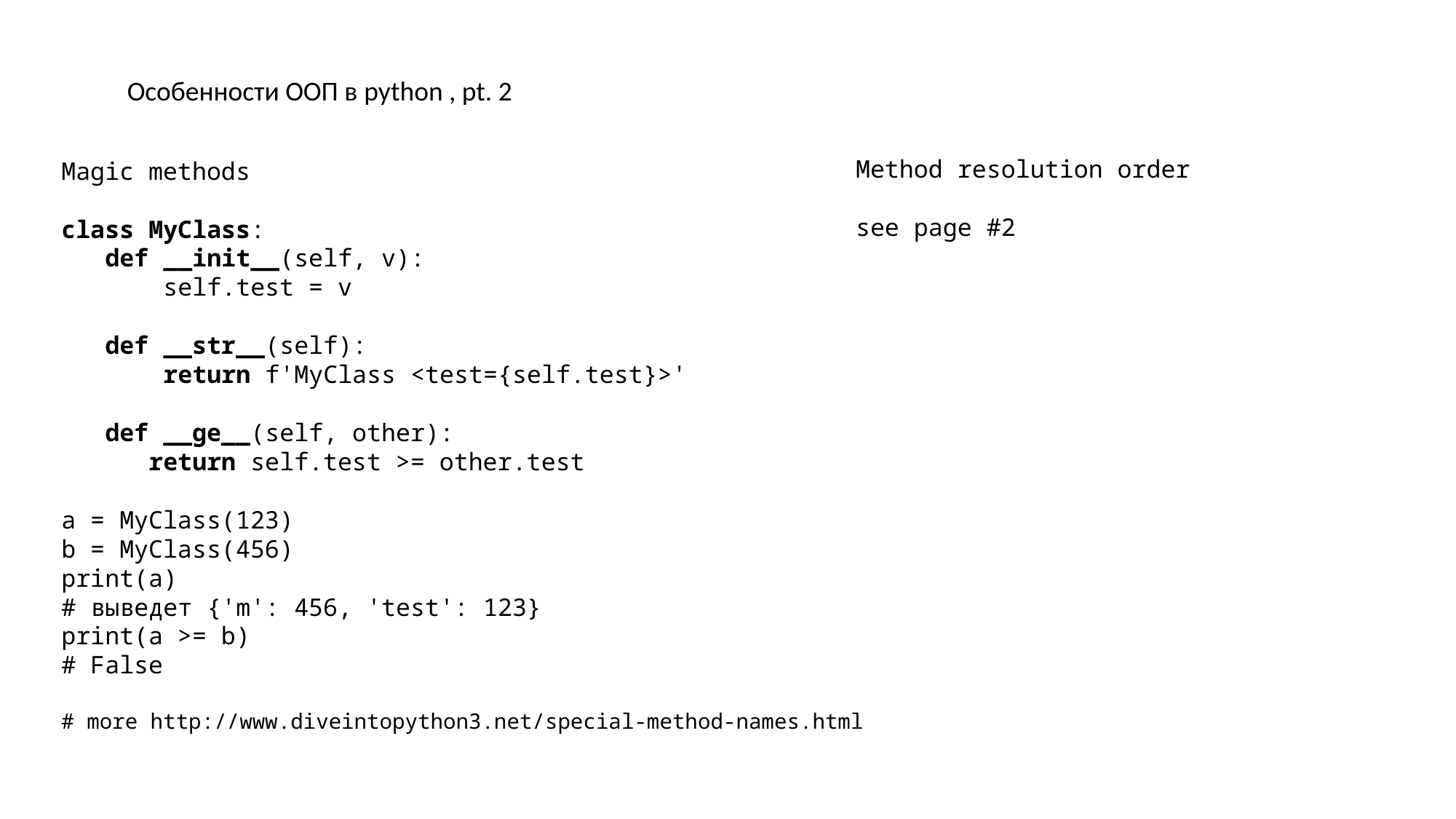

Особенности ООП в python , pt. 2
Method resolution order

see page #2
Magic methods

class MyClass:
   def __init__(self, v):
       self.test = v

   def __str__(self):
       return f'MyClass <test={self.test}>'

   def __ge__(self, other):
      return self.test >= other.test

a = MyClass(123)
b = MyClass(456)
print(a)
# выведет {'m': 456, 'test': 123}
print(a >= b)
# False

# more http://www.diveintopython3.net/special-method-names.html